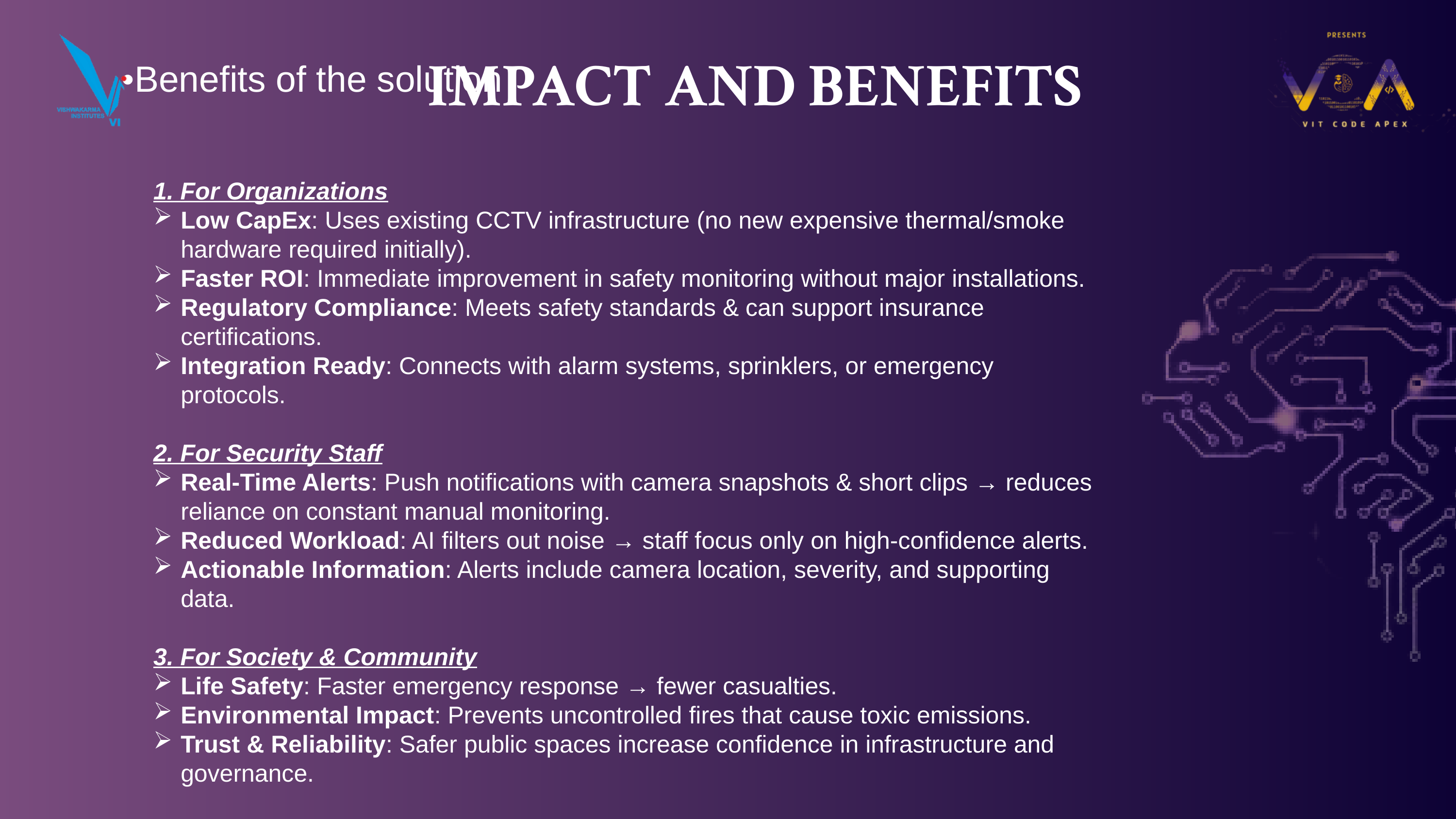

IMPACT AND BENEFITS

•Benefits of the solution

1. For Organizations
Low CapEx: Uses existing CCTV infrastructure (no new expensive thermal/smoke hardware required initially).
Faster ROI: Immediate improvement in safety monitoring without major installations.
Regulatory Compliance: Meets safety standards & can support insurance certifications.
Integration Ready: Connects with alarm systems, sprinklers, or emergency protocols.

2. For Security Staff
Real-Time Alerts: Push notifications with camera snapshots & short clips → reduces reliance on constant manual monitoring.
Reduced Workload: AI filters out noise → staff focus only on high-confidence alerts.
Actionable Information: Alerts include camera location, severity, and supporting data.

3. For Society & Community
Life Safety: Faster emergency response → fewer casualties.
Environmental Impact: Prevents uncontrolled fires that cause toxic emissions.
Trust & Reliability: Safer public spaces increase confidence in infrastructure and governance.